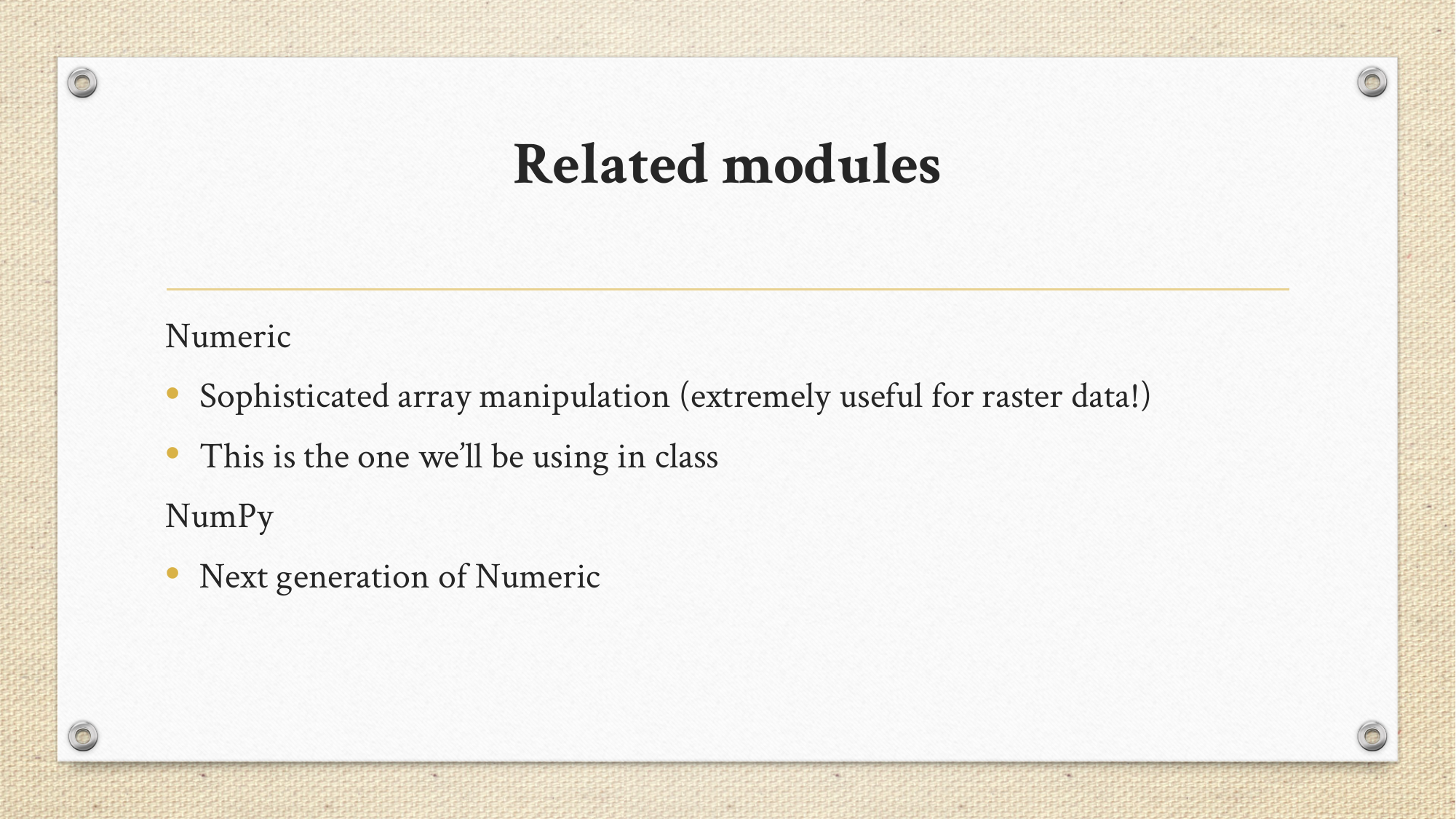

# Related modules
Numeric
Sophisticated array manipulation (extremely useful for raster data!)
This is the one we’ll be using in class
NumPy
Next generation of Numeric